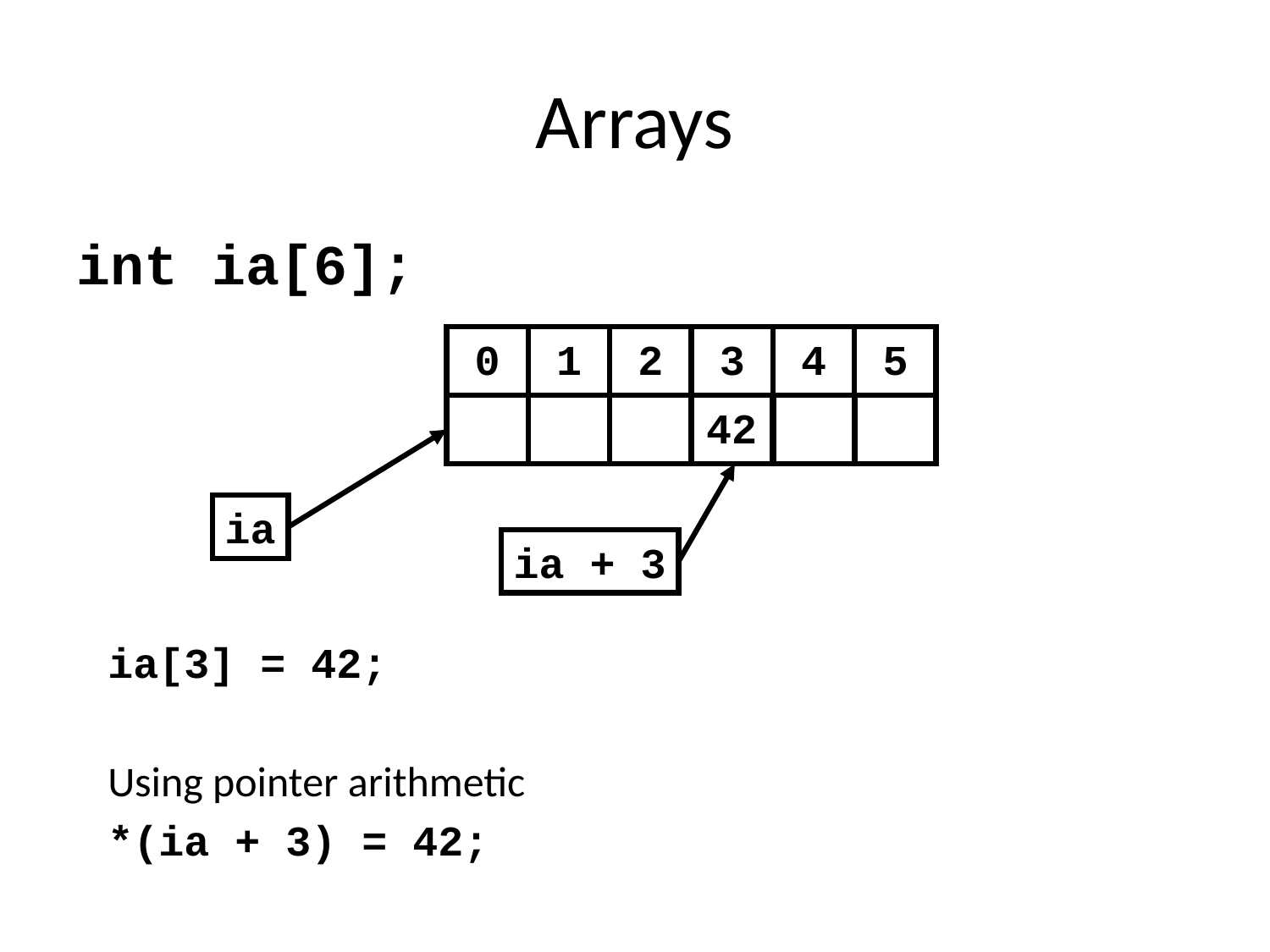

# Arrays
int ia[6];

0
1
2
3
4
5

42

ia
ia + 3
ia[3] = 42;

Using pointer arithmetic
*(ia + 3) = 42;